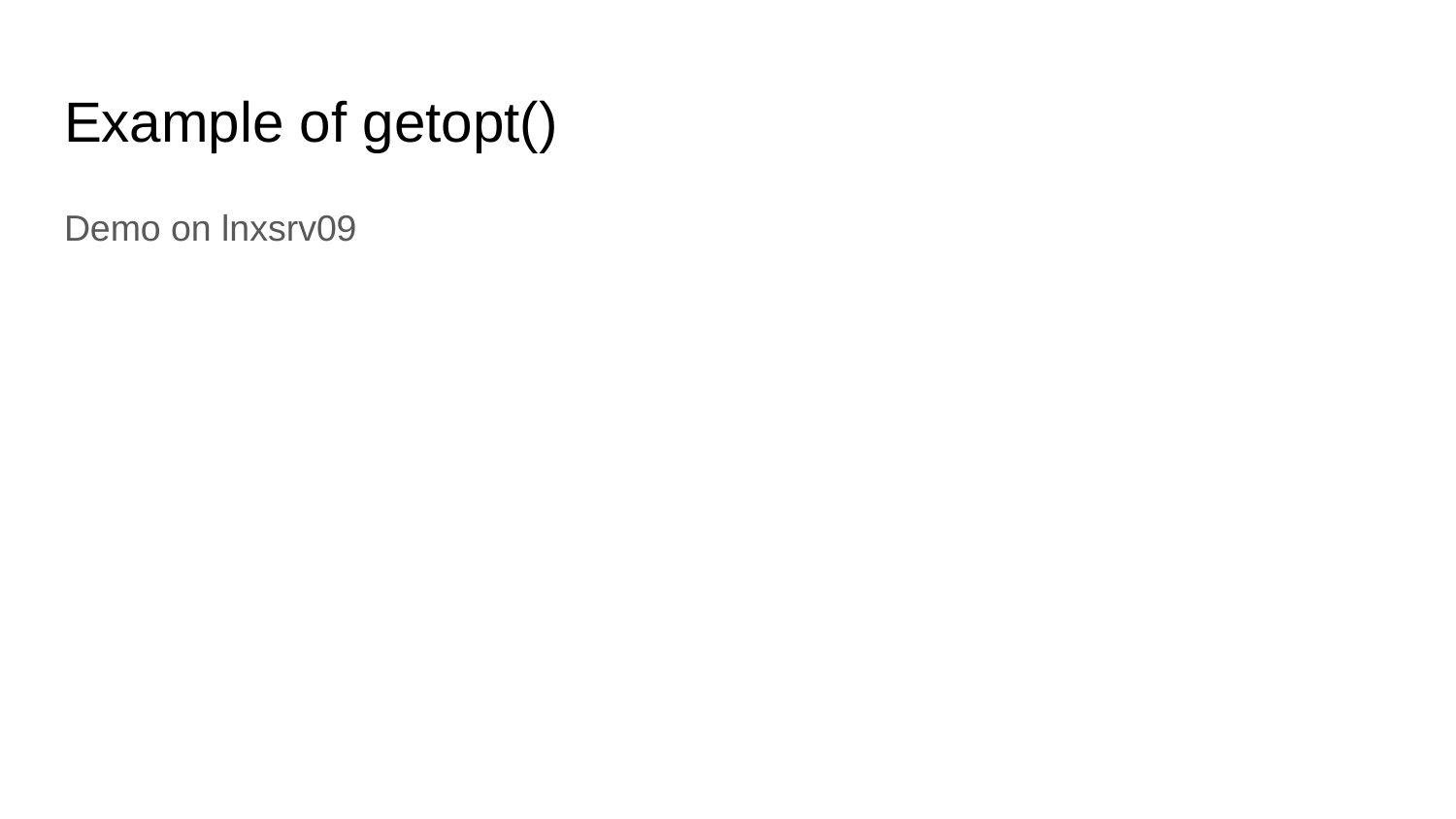

# Example of getopt()
Demo on lnxsrv09